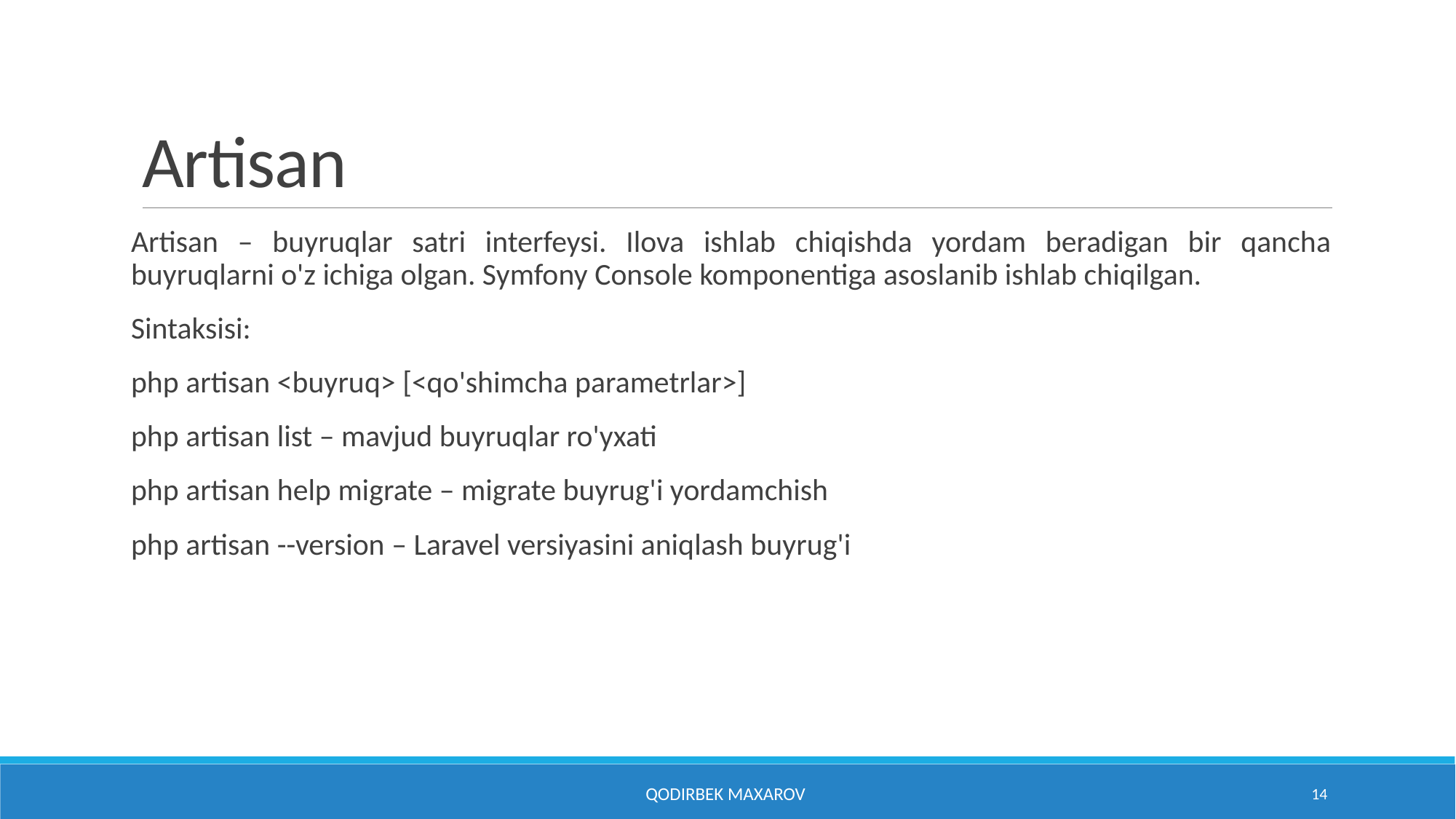

# Artisan
Artisan – buyruqlar satri interfeysi. Ilova ishlab chiqishda yordam beradigan bir qancha buyruqlarni o'z ichiga olgan. Symfony Console komponentiga asoslanib ishlab chiqilgan.
Sintaksisi:
php artisan <buyruq> [<qo'shimcha parametrlar>]
php artisan list – mavjud buyruqlar ro'yxati
php artisan help migrate – migrate buyrug'i yordamchish
php artisan --version – Laravel versiyasini aniqlash buyrug'i
Qodirbek Maxarov
14